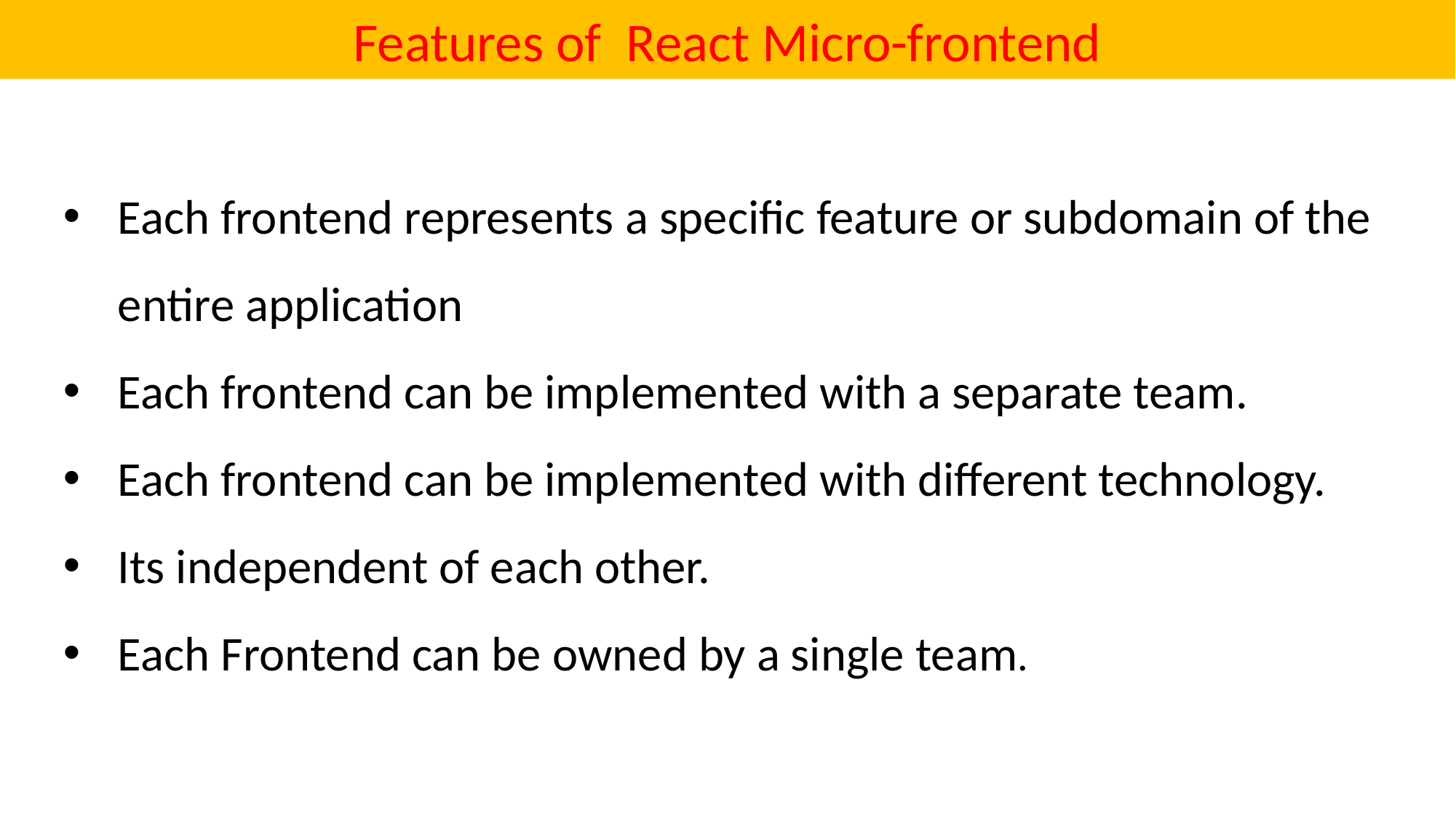

# Features of  React Micro-frontend
Each frontend represents a specific feature or subdomain of the entire application
Each frontend can be implemented with a separate team.
Each frontend can be implemented with different technology.
Its independent of each other.
Each Frontend can be owned by a single team.